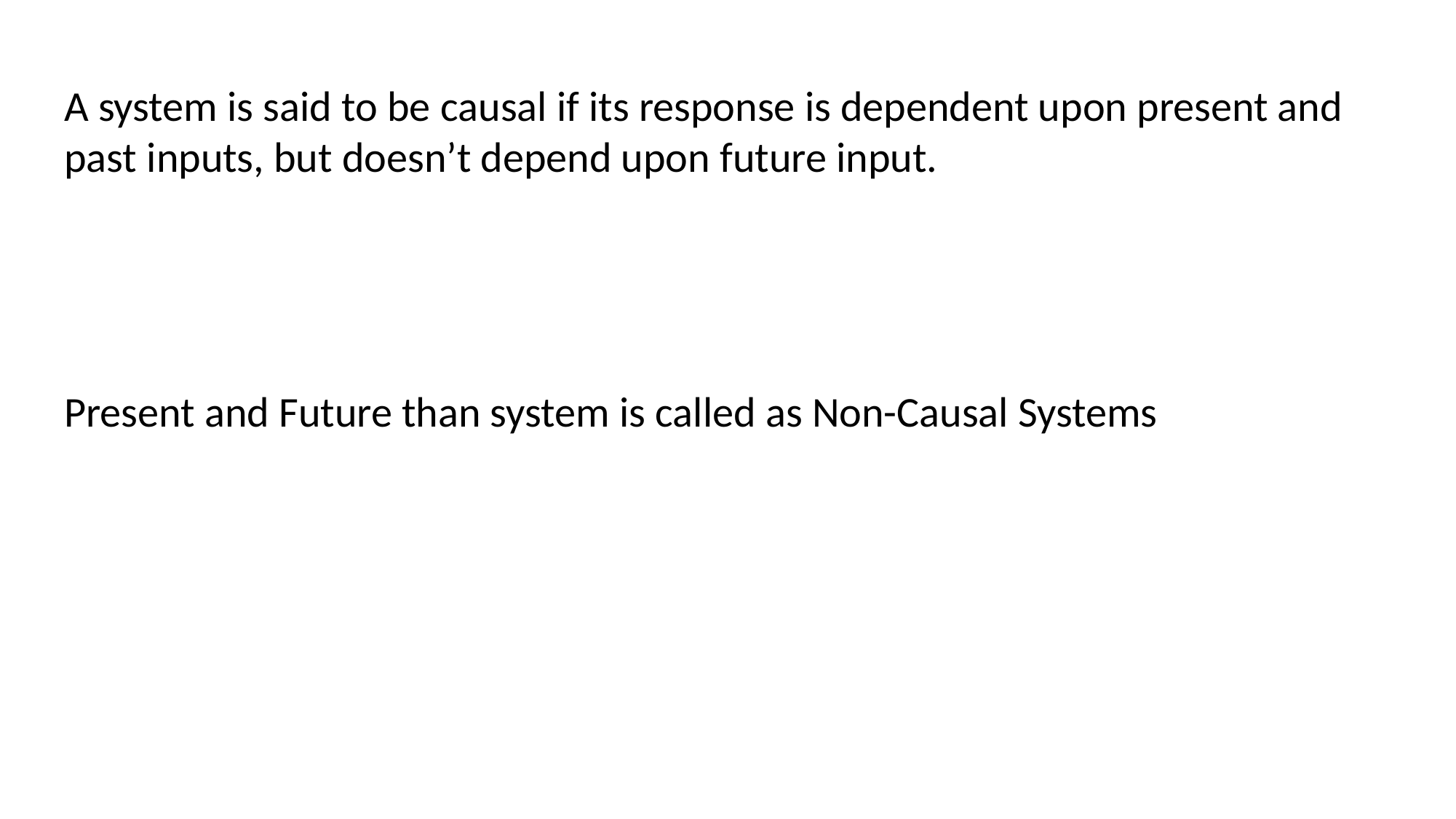

A system is said to be causal if its response is dependent upon present and past inputs, but doesn’t depend upon future input.

Present and Future than system is called as Non-Causal Systems